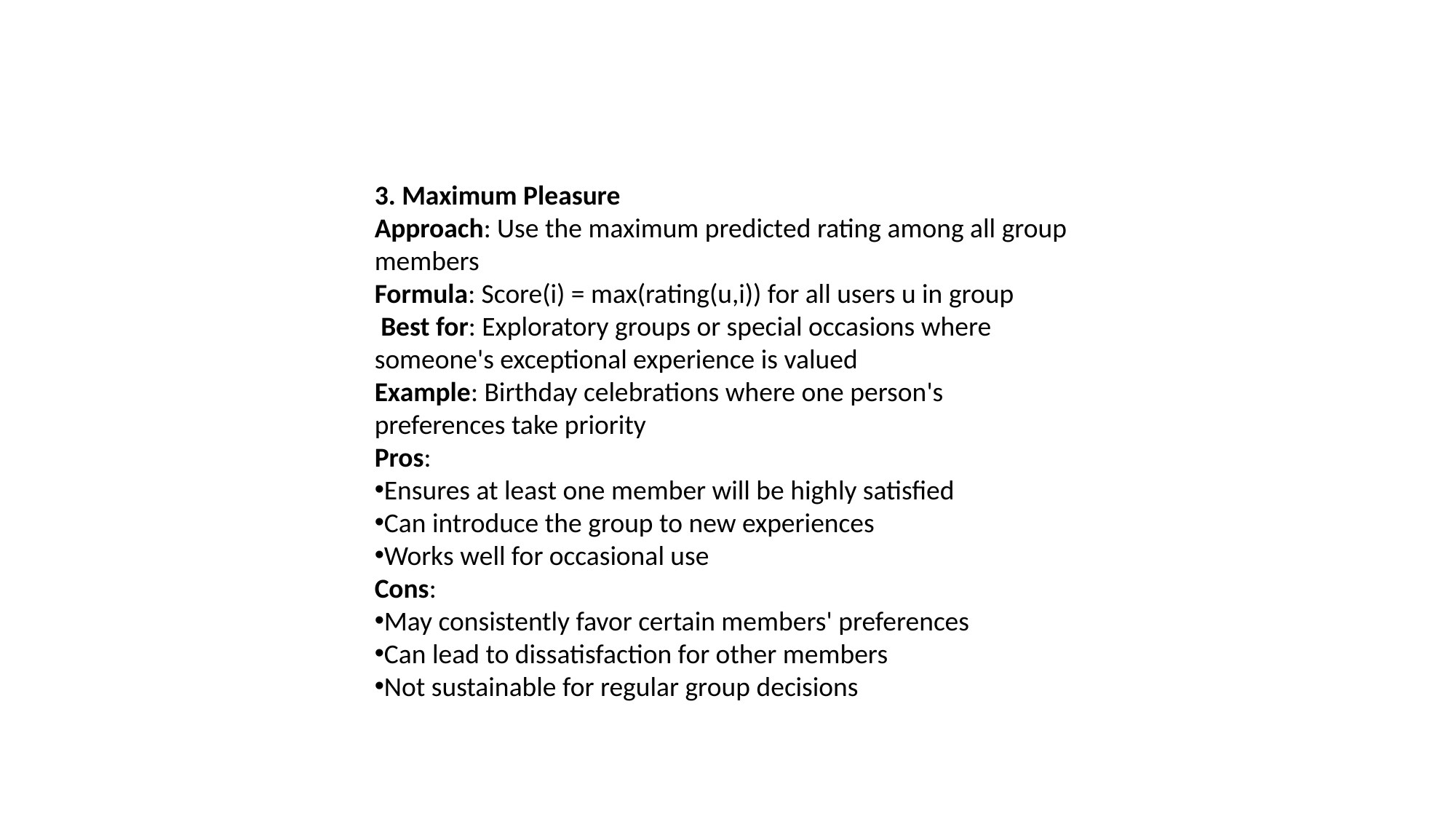

3. Maximum Pleasure
Approach: Use the maximum predicted rating among all group members
Formula: Score(i) = max(rating(u,i)) for all users u in group
 Best for: Exploratory groups or special occasions where someone's exceptional experience is valued
Example: Birthday celebrations where one person's preferences take priority
Pros:
Ensures at least one member will be highly satisfied
Can introduce the group to new experiences
Works well for occasional use
Cons:
May consistently favor certain members' preferences
Can lead to dissatisfaction for other members
Not sustainable for regular group decisions